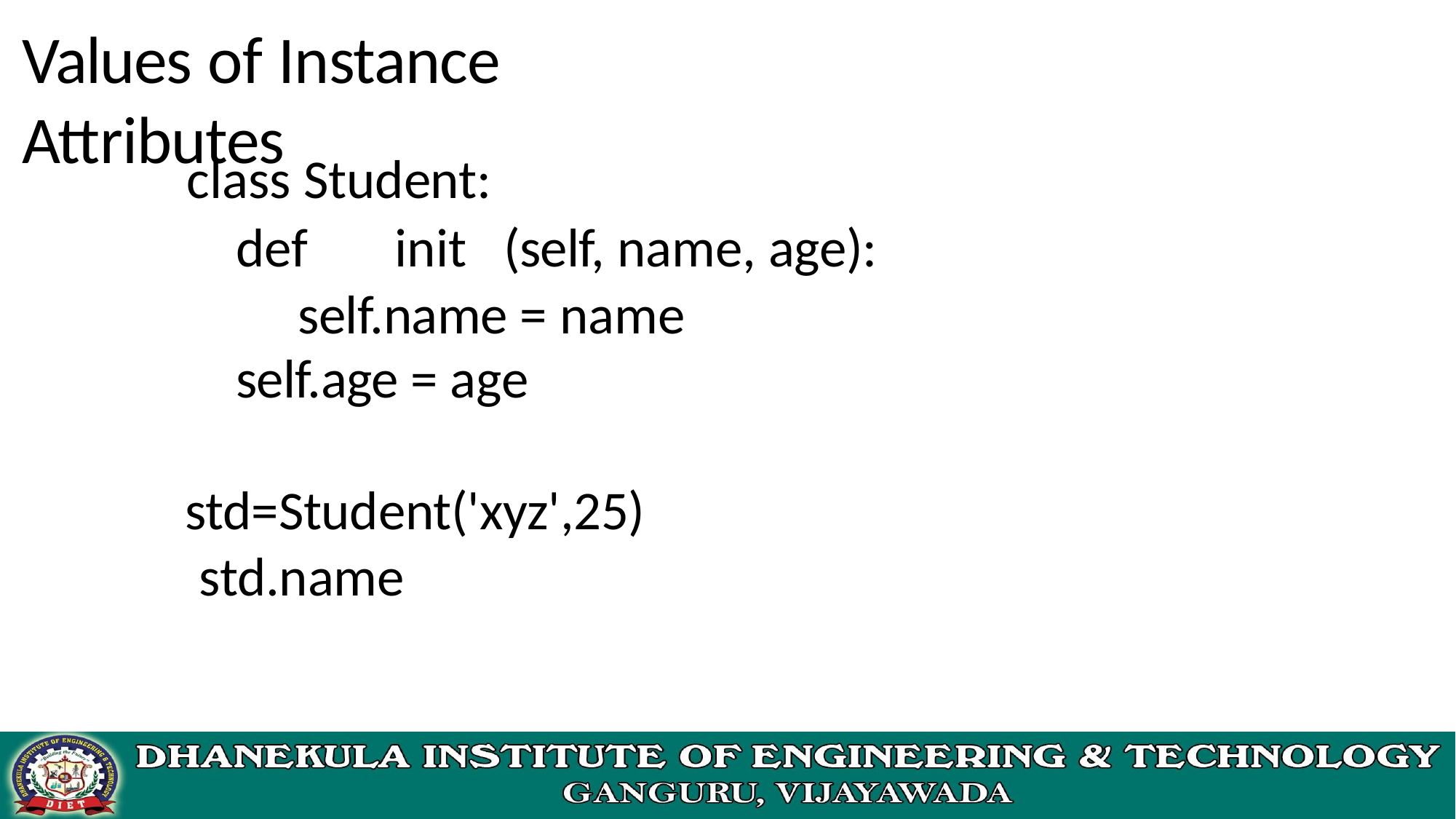

# Values of Instance Attributes

class Student:
def	init	(self, name, age):  self.name = name
self.age = age

std=Student('xyz',25)  std.name